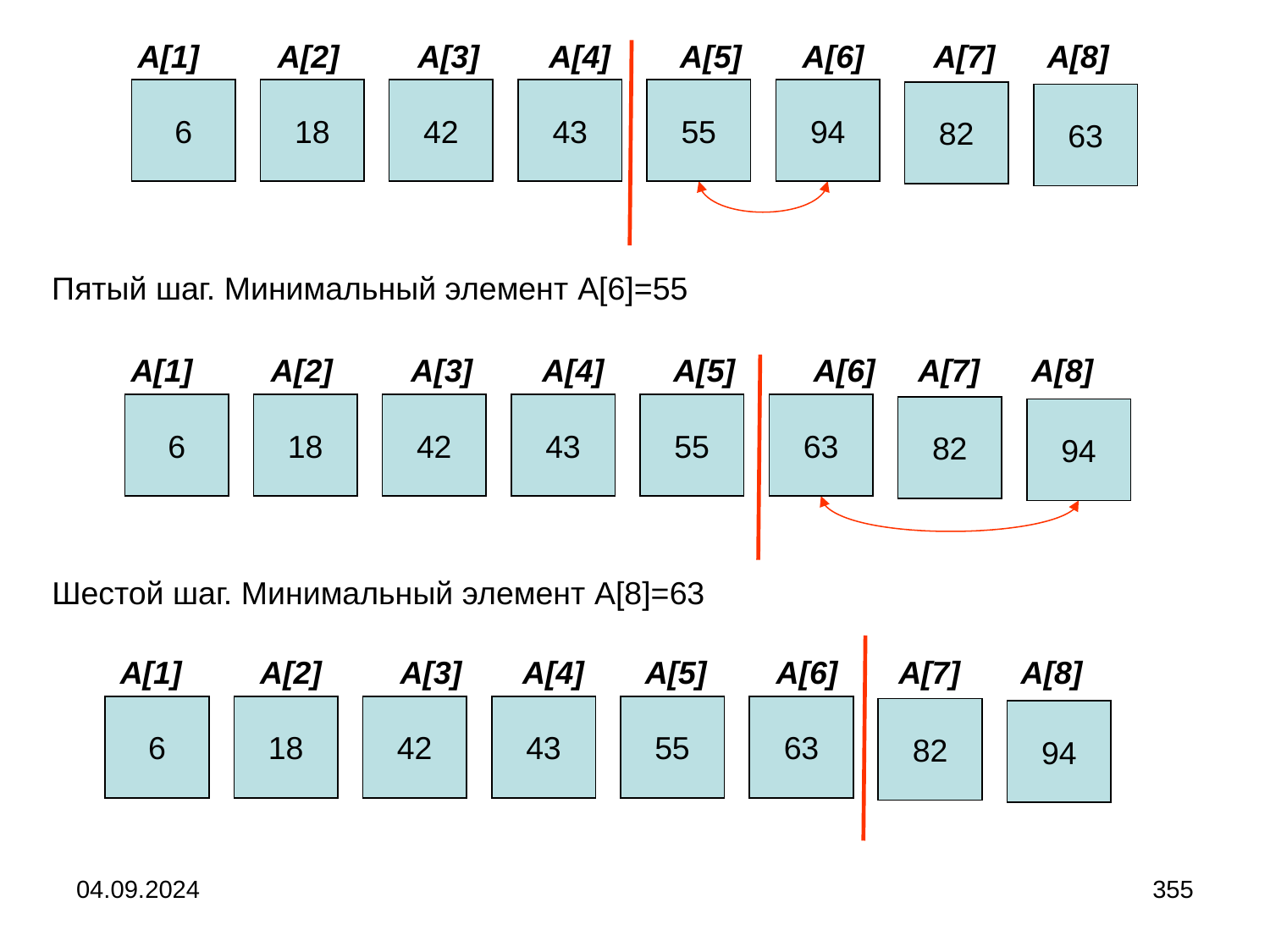

A[1]         A[2]         A[3]        A[4]        A[5]       A[6]        A[7]      A[8]

43
6
55
18
82
42
42
82
43
94
55
18
55
94
6
43
82
63
Пятый шаг. Минимальный элемент A[6]=55
     A[1]         A[2]         A[3]        A[4]        A[5]         A[6]     A[7]      A[8]

43
6
55
18
82
42
42
82
43
94
55
18
55
94
63
6
43
82
63
94
Шестой шаг. Минимальный элемент A[8]=63

      A[1]         A[2]         A[3]       A[4]       A[5]        A[6]       A[7]       A[8]
43
6
55
18
82
42
42
82
43
94
55
18
55
94
63
6
43
82
63
94
04.09.2024
355